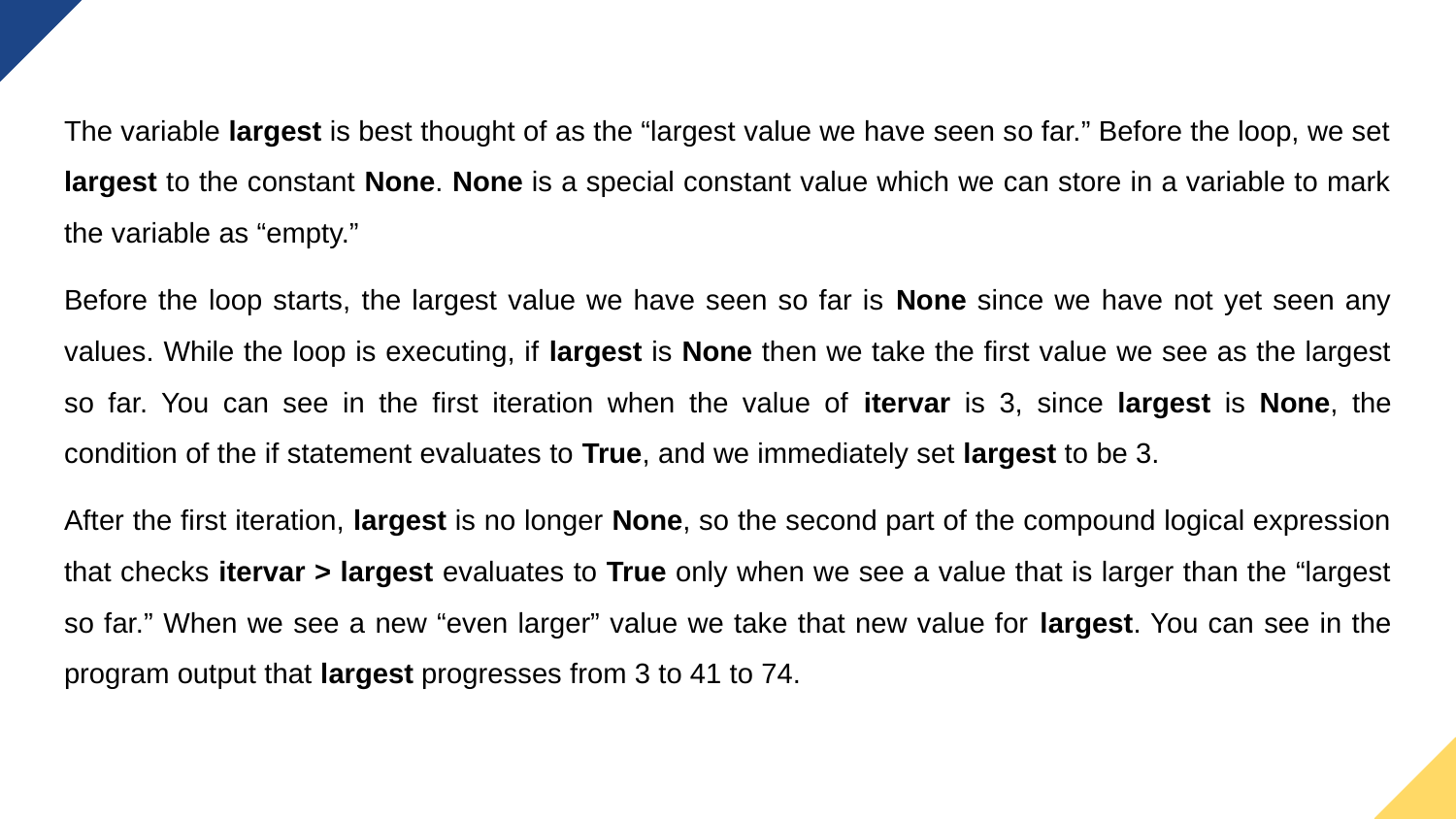

The variable largest is best thought of as the “largest value we have seen so far.” Before the loop, we set largest to the constant None. None is a special constant value which we can store in a variable to mark the variable as “empty.”
Before the loop starts, the largest value we have seen so far is None since we have not yet seen any values. While the loop is executing, if largest is None then we take the first value we see as the largest so far. You can see in the first iteration when the value of itervar is 3, since largest is None, the condition of the if statement evaluates to True, and we immediately set largest to be 3.
After the first iteration, largest is no longer None, so the second part of the compound logical expression that checks itervar > largest evaluates to True only when we see a value that is larger than the “largest so far.” When we see a new “even larger” value we take that new value for largest. You can see in the program output that largest progresses from 3 to 41 to 74.